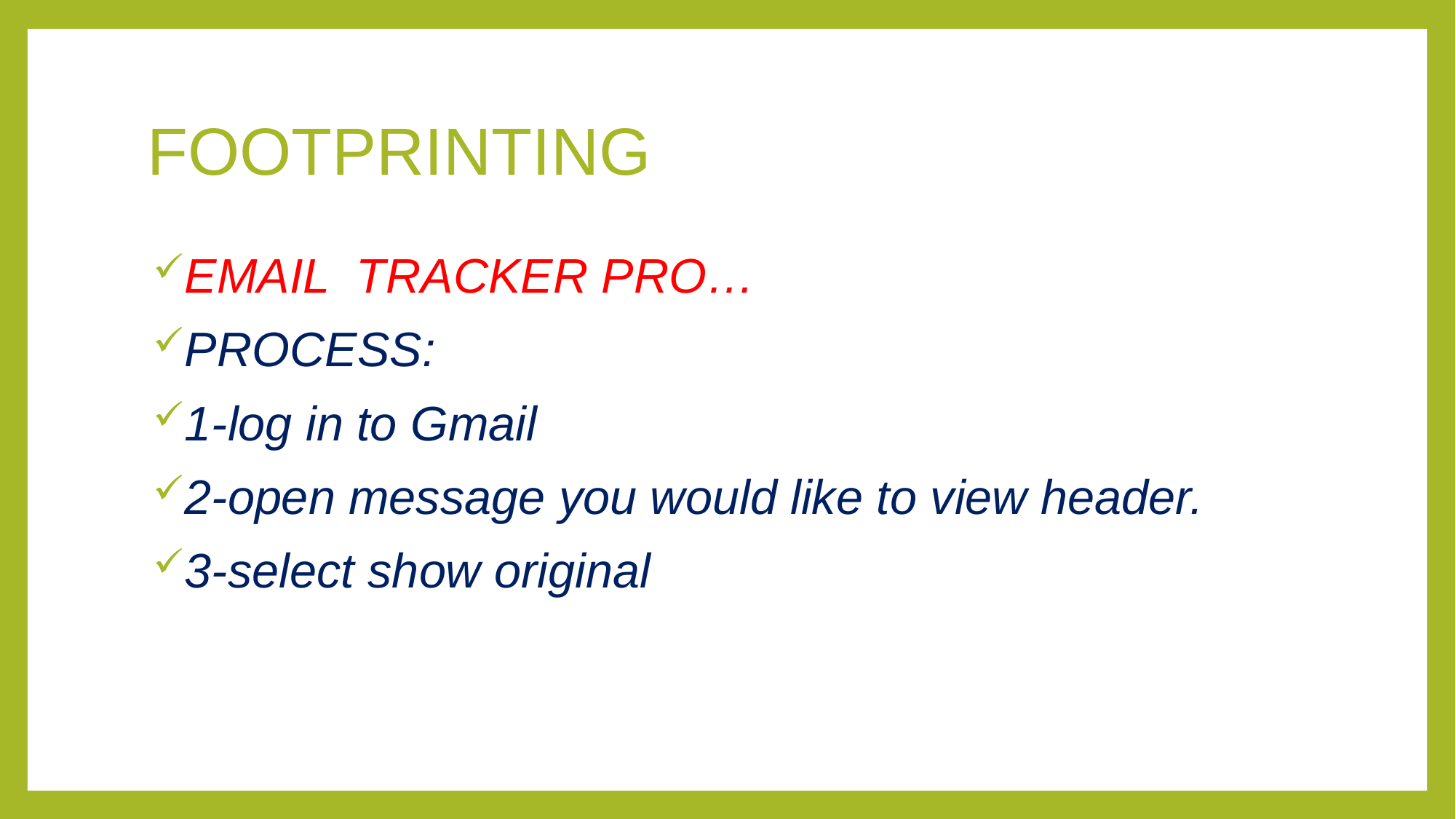

# FOOTPRINTING
EMAIL  TRACKER PRO…
PROCESS:
1-log in to Gmail
2-open message you would like to view header.
3-select show original